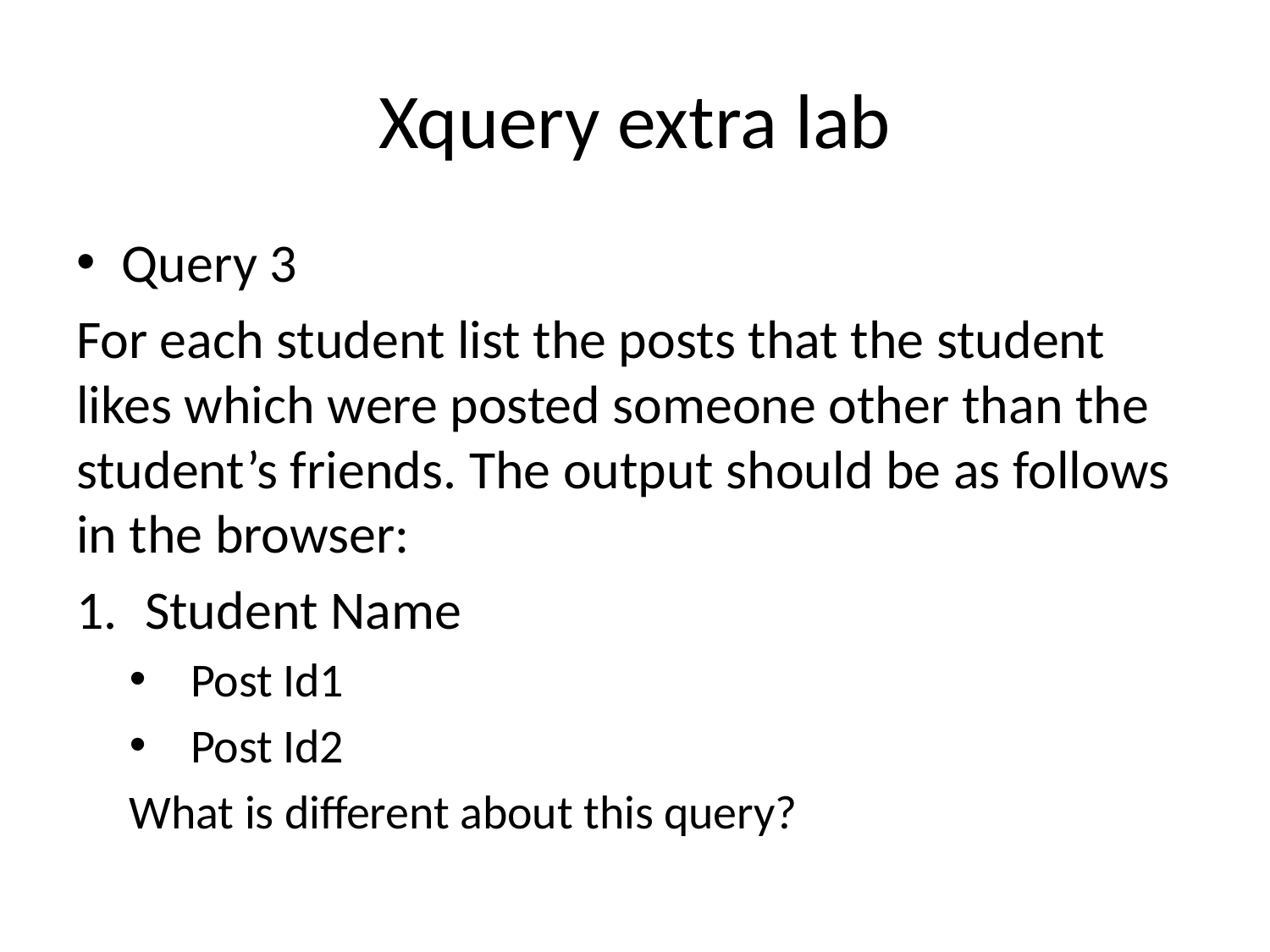

# Xquery extra lab
Query 3
For each student list the posts that the student likes which were posted someone other than the student’s friends. The output should be as follows in the browser:
Student Name
Post Id1
Post Id2
What is different about this query?